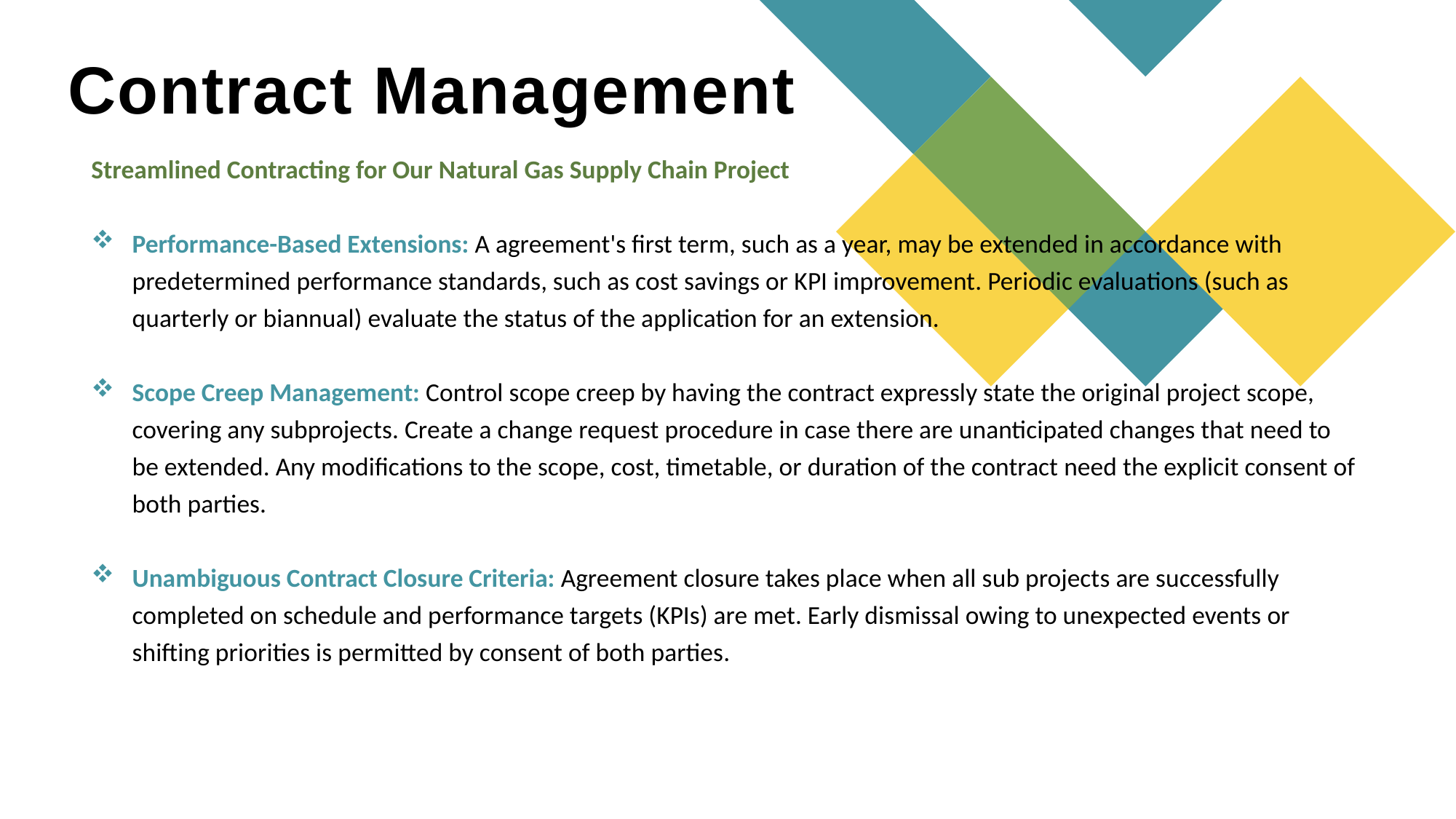

# Contract Management
Streamlined Contracting for Our Natural Gas Supply Chain Project

Performance-Based Extensions: A agreement's first term, such as a year, may be extended in accordance with predetermined performance standards, such as cost savings or KPI improvement. Periodic evaluations (such as quarterly or biannual) evaluate the status of the application for an extension.

Scope Creep Management: Control scope creep by having the contract expressly state the original project scope, covering any subprojects. Create a change request procedure in case there are unanticipated changes that need to be extended. Any modifications to the scope, cost, timetable, or duration of the contract need the explicit consent of both parties.

Unambiguous Contract Closure Criteria: Agreement closure takes place when all sub projects are successfully completed on schedule and performance targets (KPIs) are met. Early dismissal owing to unexpected events or shifting priorities is permitted by consent of both parties.